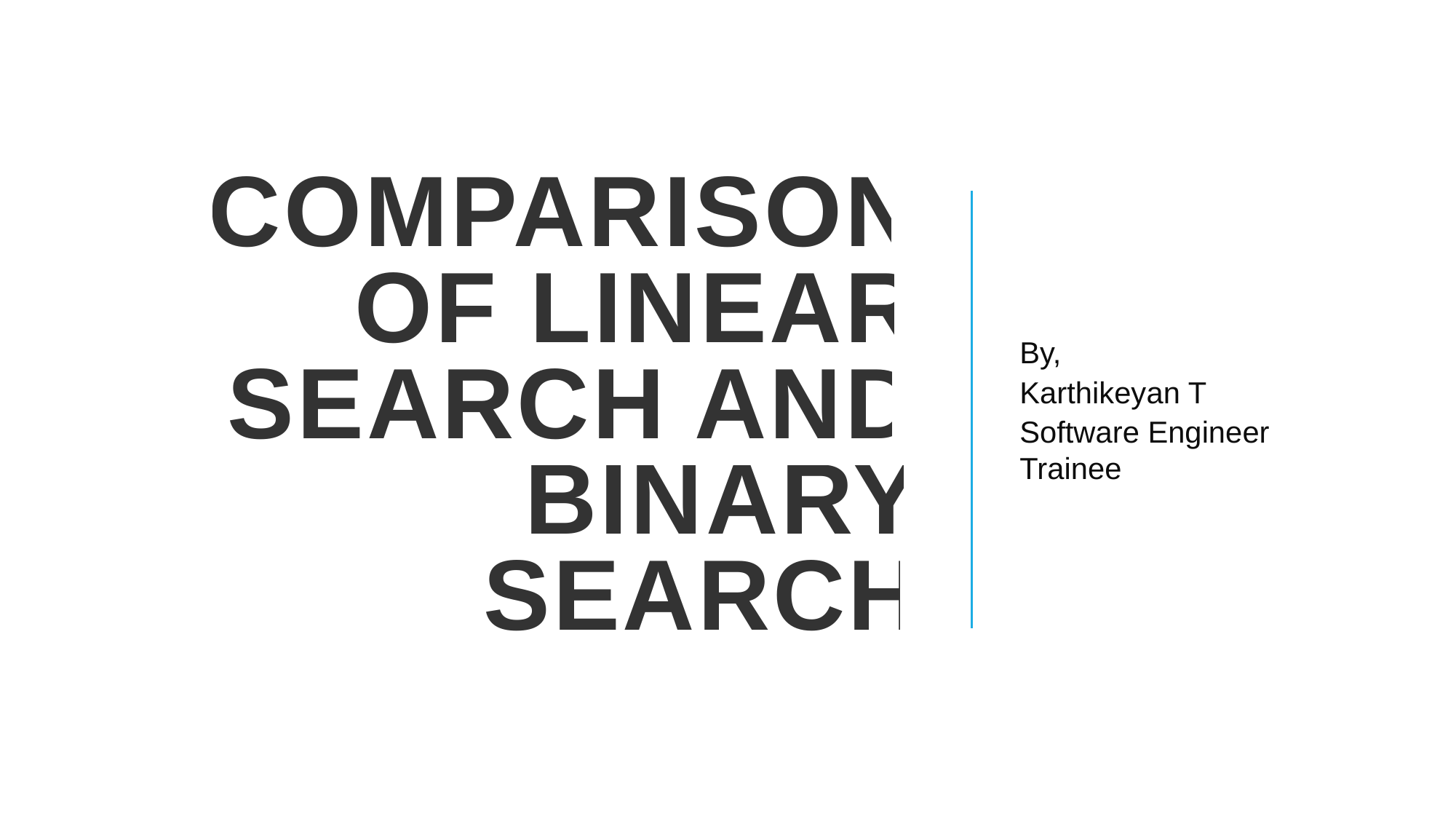

# Comparison of Linear Search and Binary search
By,
Karthikeyan T
Software Engineer Trainee